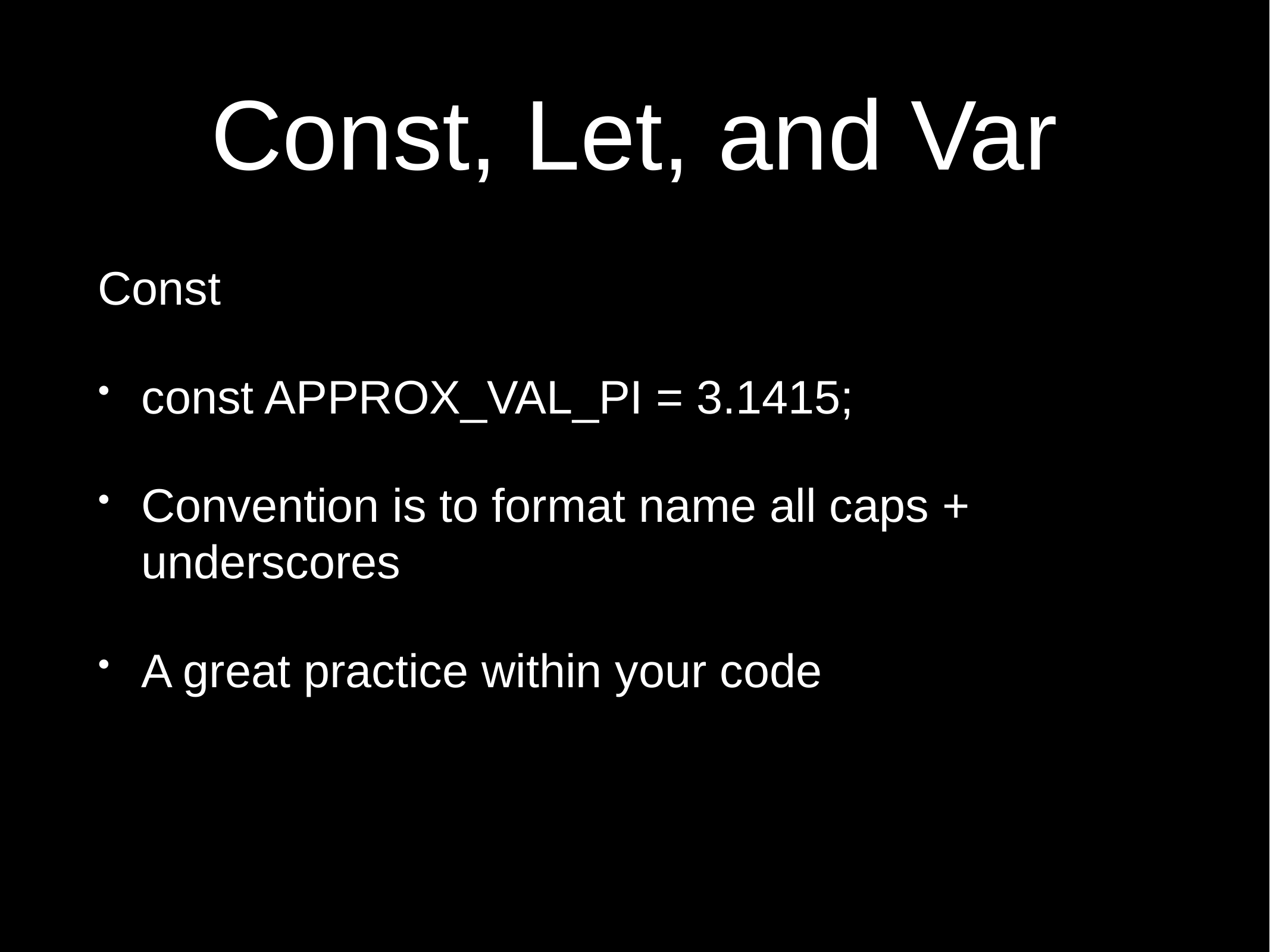

# Const, Let, and Var
Const
const APPROX_VAL_PI = 3.1415;
Convention is to format name all caps + underscores
A great practice within your code